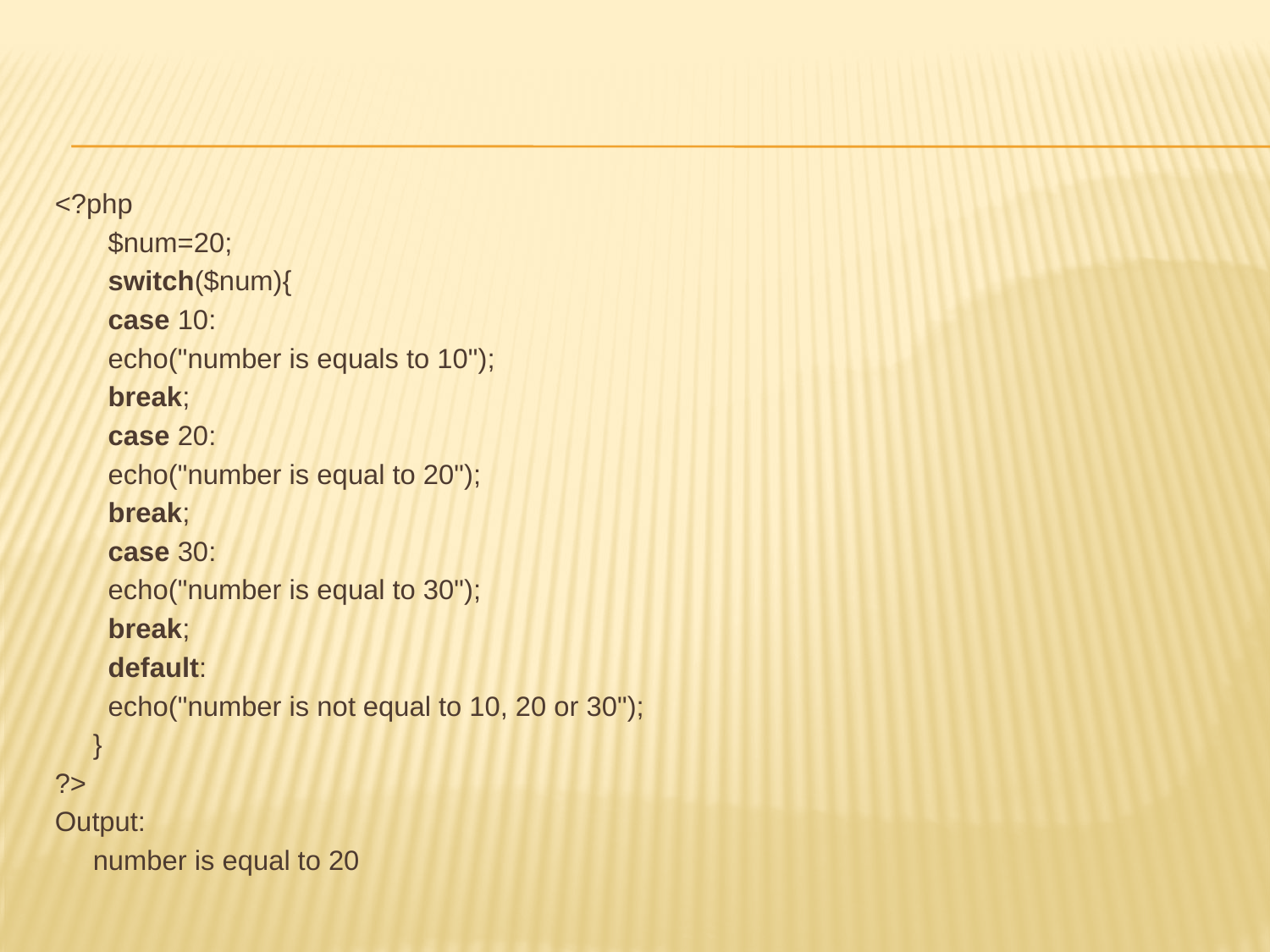

<?php
       $num=20;
       switch($num){
       case 10:
       echo("number is equals to 10");
       break;
       case 20:
       echo("number is equal to 20");
       break;
       case 30:
       echo("number is equal to 30");
       break;
       default:
       echo("number is not equal to 10, 20 or 30");
     }
?>
Output:
     number is equal to 20